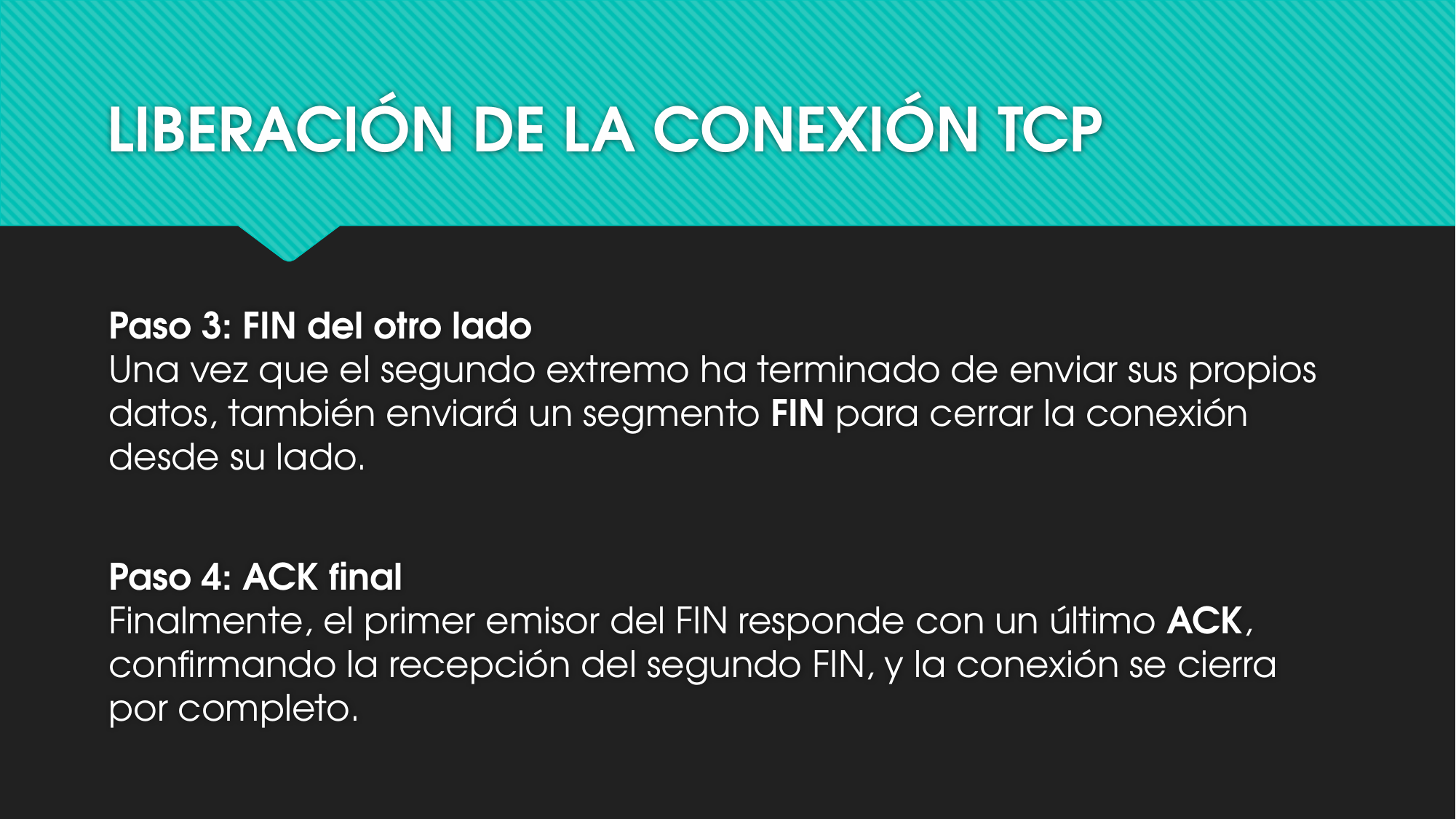

# LIBERACIÓN DE LA CONEXIÓN TCP
Paso 3: FIN del otro lado
Una vez que el segundo extremo ha terminado de enviar sus propios datos, también enviará un segmento FIN para cerrar la conexión desde su lado.

Paso 4: ACK final
Finalmente, el primer emisor del FIN responde con un último ACK, confirmando la recepción del segundo FIN, y la conexión se cierra por completo.